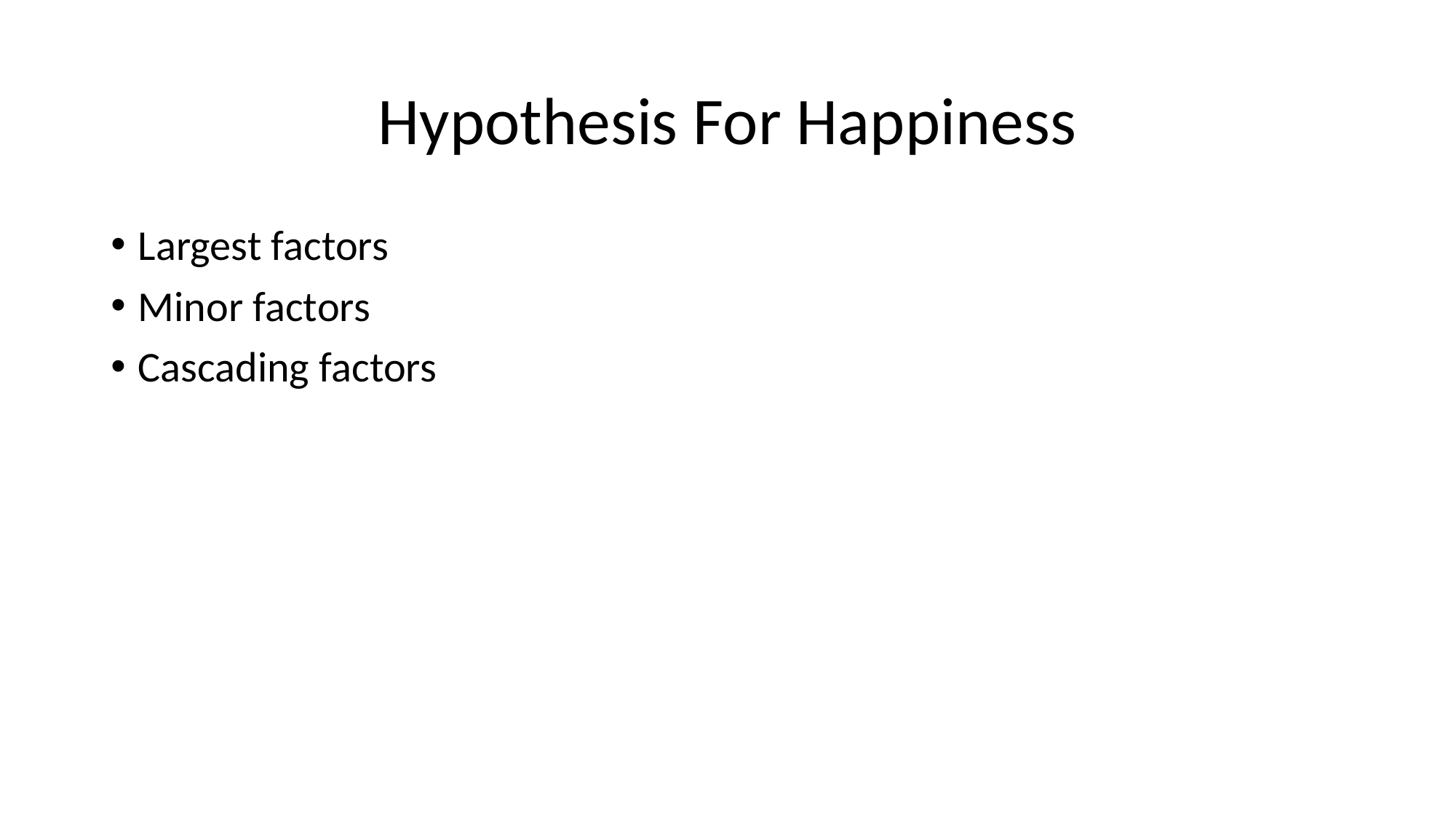

# Hypothesis For Happiness
Largest factors
Minor factors
Cascading factors